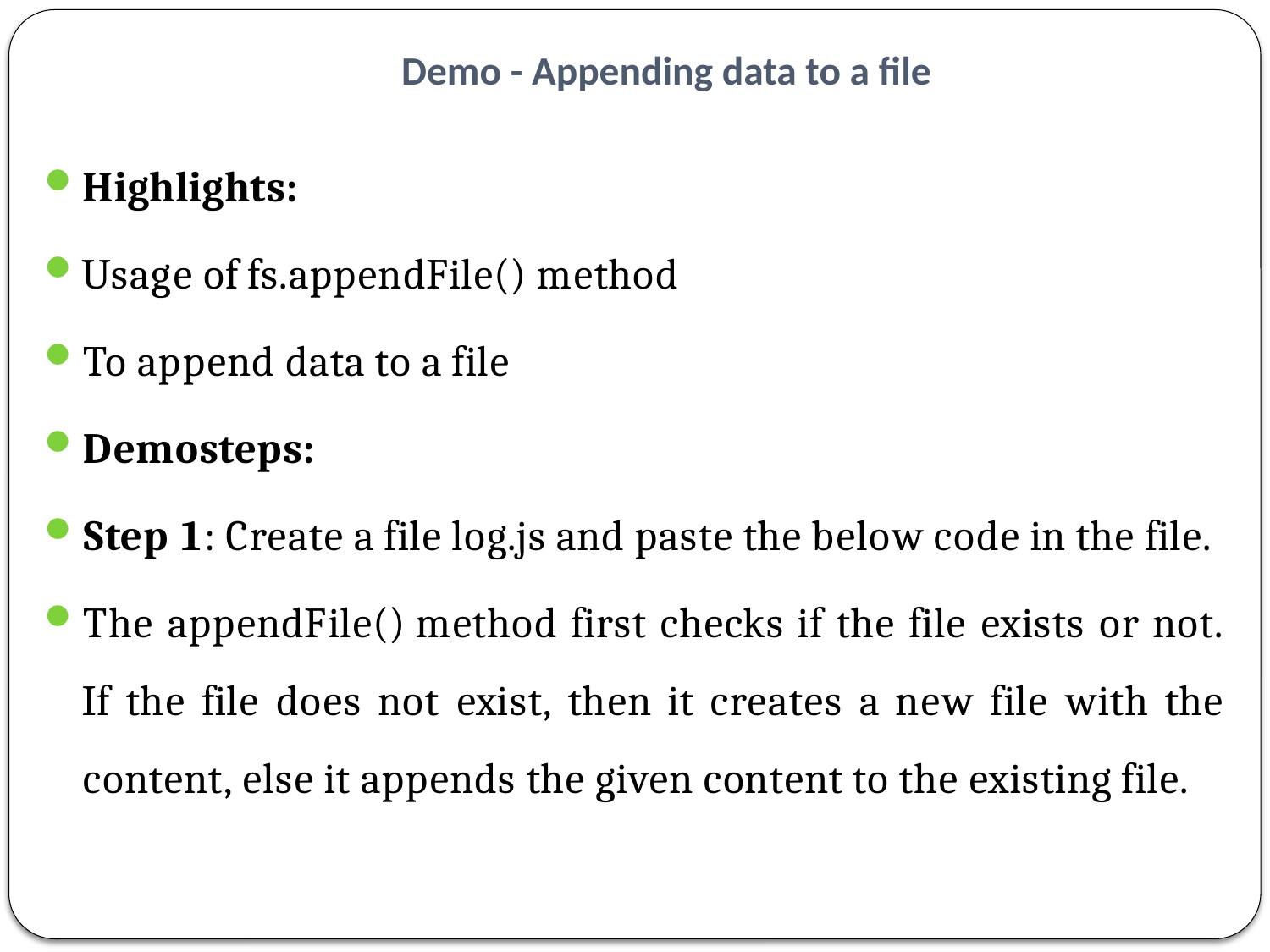

# Demo - Appending data to a file
Highlights:
Usage of fs.appendFile() method
To append data to a file
Demosteps:
Step 1: Create a file log.js and paste the below code in the file.
The appendFile() method first checks if the file exists or not. If the file does not exist, then it creates a new file with the content, else it appends the given content to the existing file.